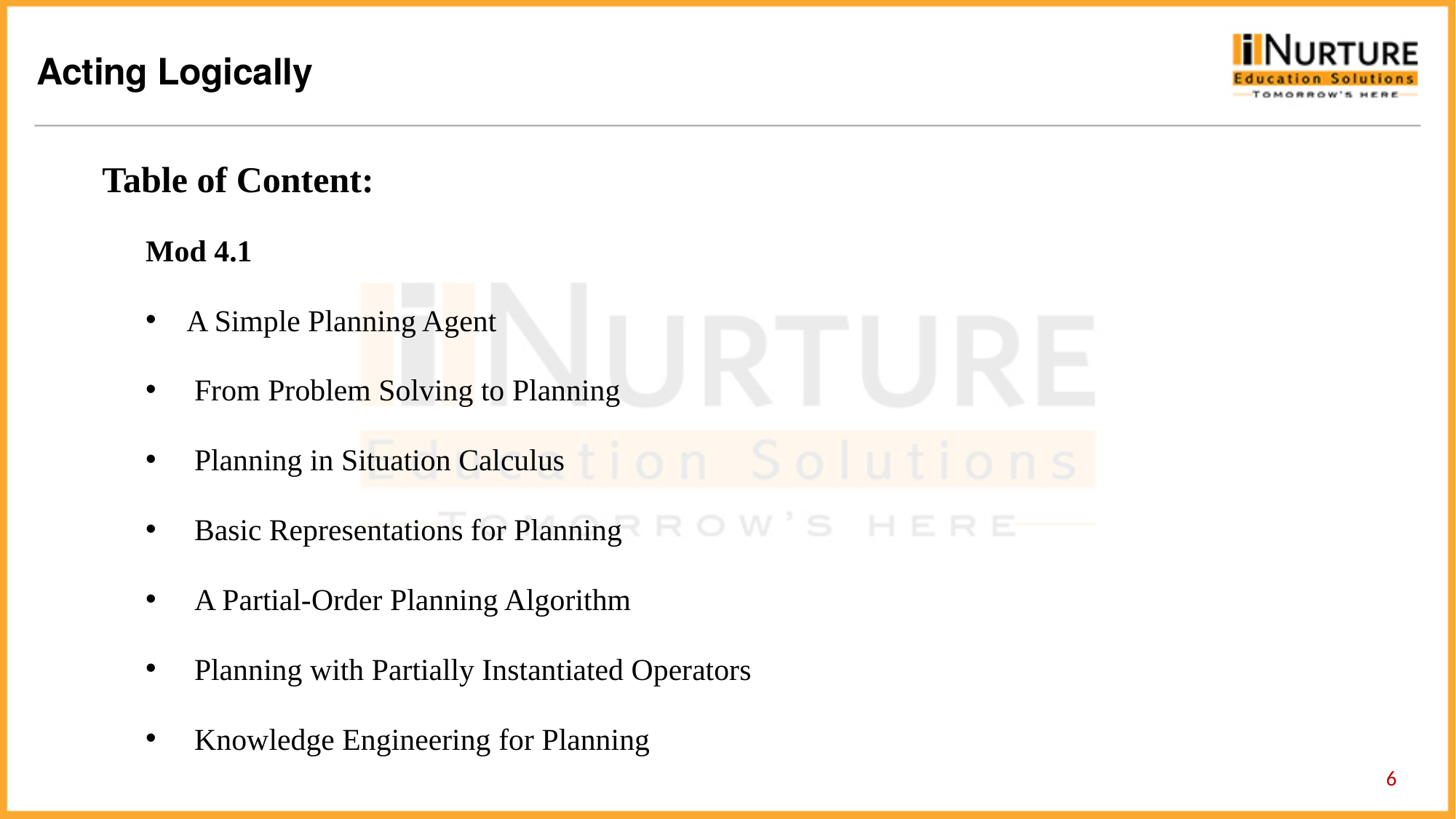

Table of Content:
Mod 4.1
A Simple Planning Agent
 From Problem Solving to Planning
 Planning in Situation Calculus
 Basic Representations for Planning
 A Partial-Order Planning Algorithm
 Planning with Partially Instantiated Operators
 Knowledge Engineering for Planning